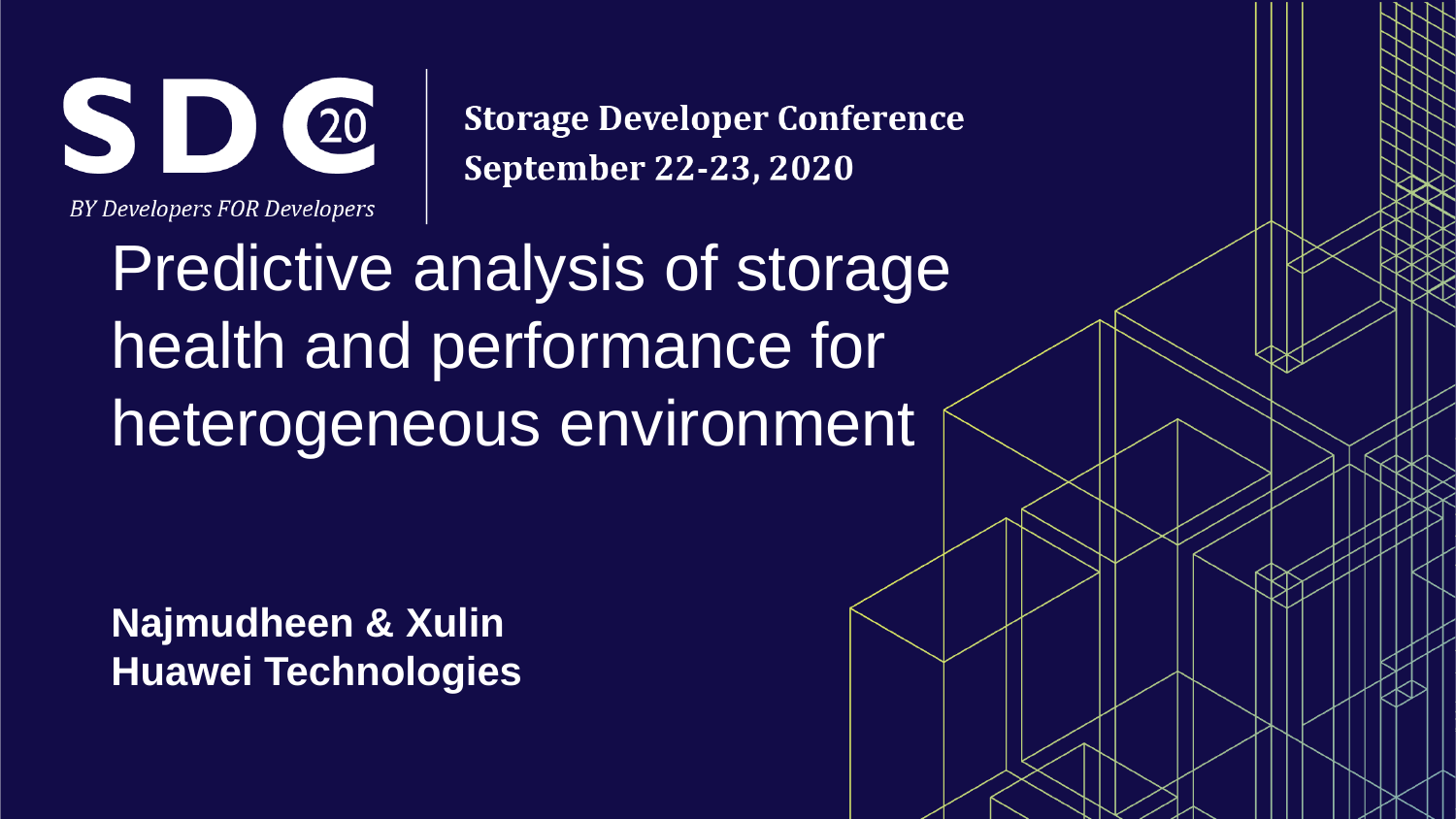

# Predictive analysis of storage health and performance for heterogeneous environment
Najmudheen & Xulin
Huawei Technologies